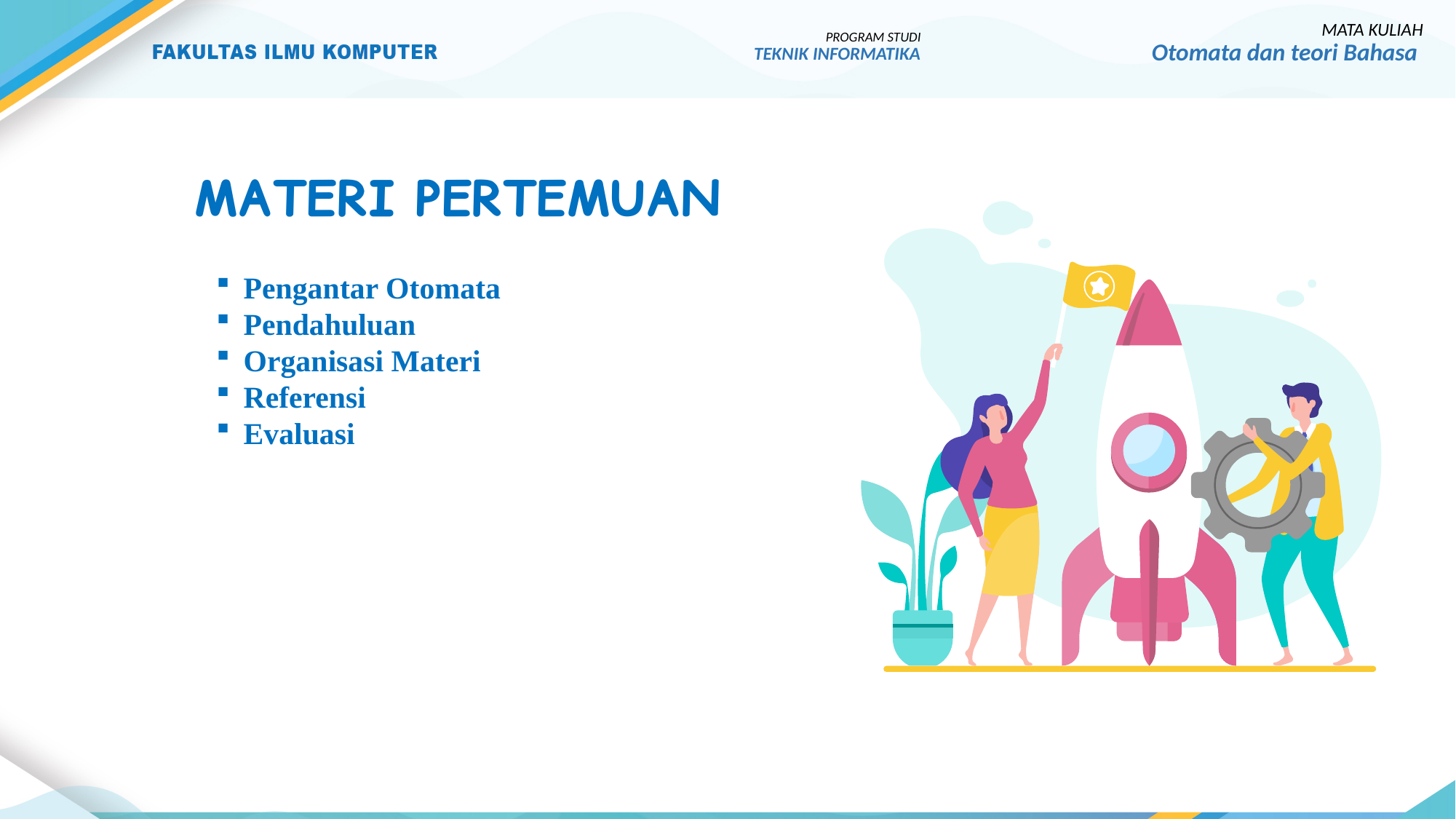

MATA KULIAH
Otomata dan teori Bahasa
PROGRAM STUDI
TEKNIK INFORMATIKA
# MATERI PERTEMUAN

Pengantar Otomata
Pendahuluan
Organisasi Materi
Referensi
Evaluasi